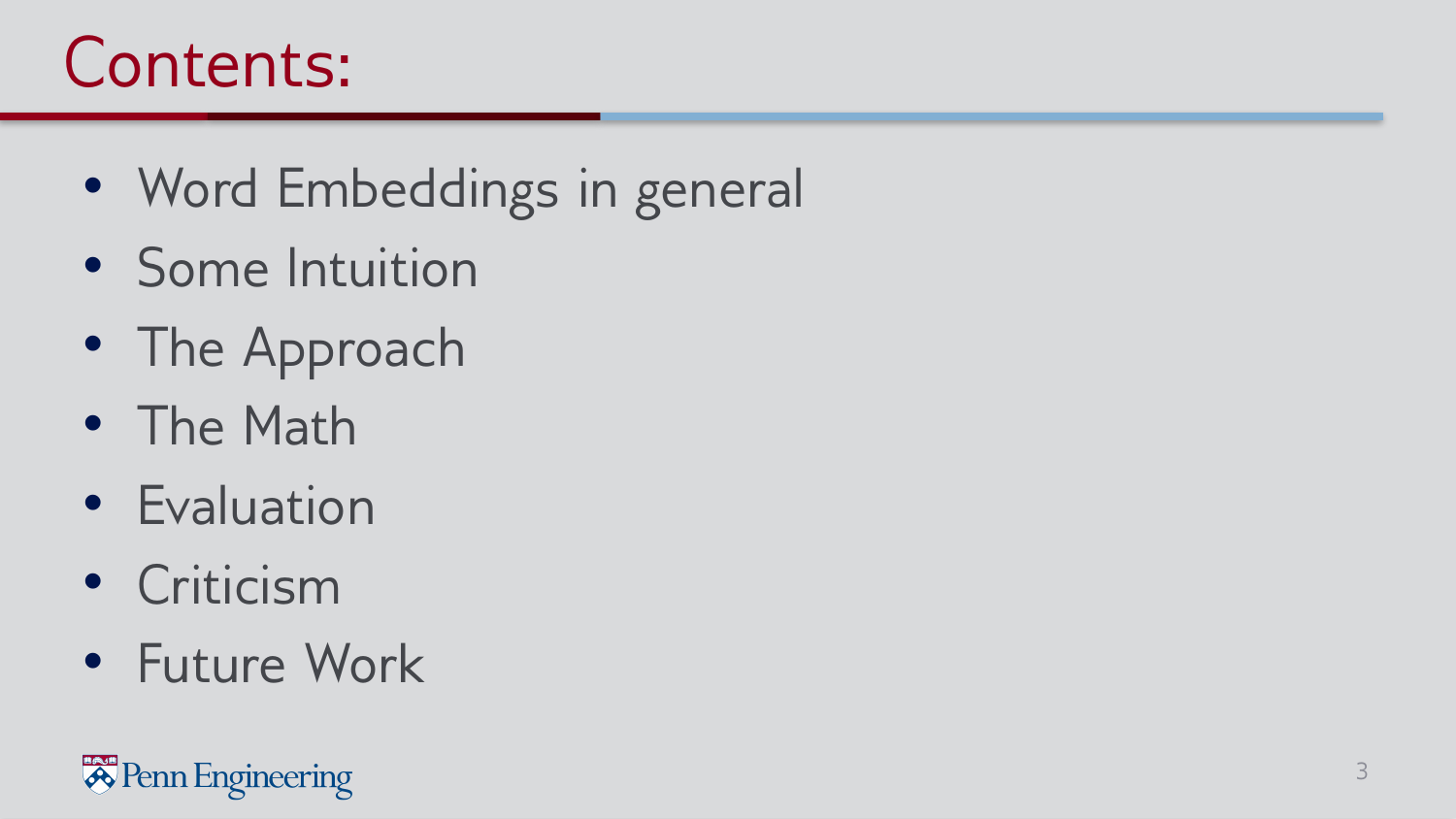

# Contents:
Word Embeddings in general
Some Intuition
The Approach
The Math
Evaluation
Criticism
Future Work

3